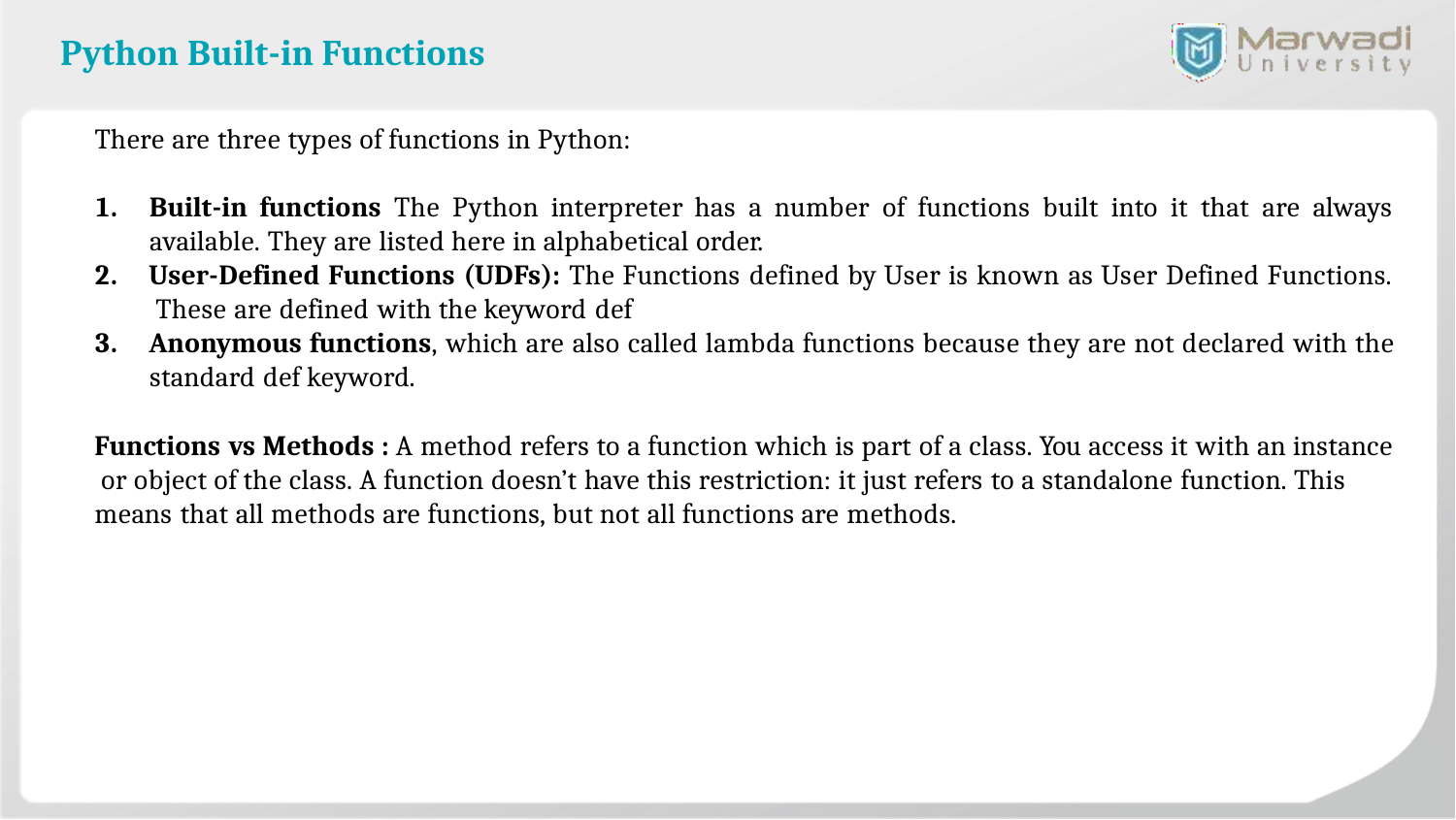

# Python Built-in Functions
There are three types of functions in Python:

Built-in functions The Python interpreter has a number of functions built into it that are  always
available. They are listed here in alphabetical order.
User-Defined Functions (UDFs): The Functions defined by User is known as User Defined Functions.  These are defined with the keyword def
Anonymous functions, which are also called lambda functions because they are not declared with the
standard def keyword.

Functions vs Methods : A method refers to a function which is part of a class. You access it with an instance  or object of the class. A function doesn’t have this restriction: it just refers to a standalone function. This  means that all methods are functions, but not all functions are methods.